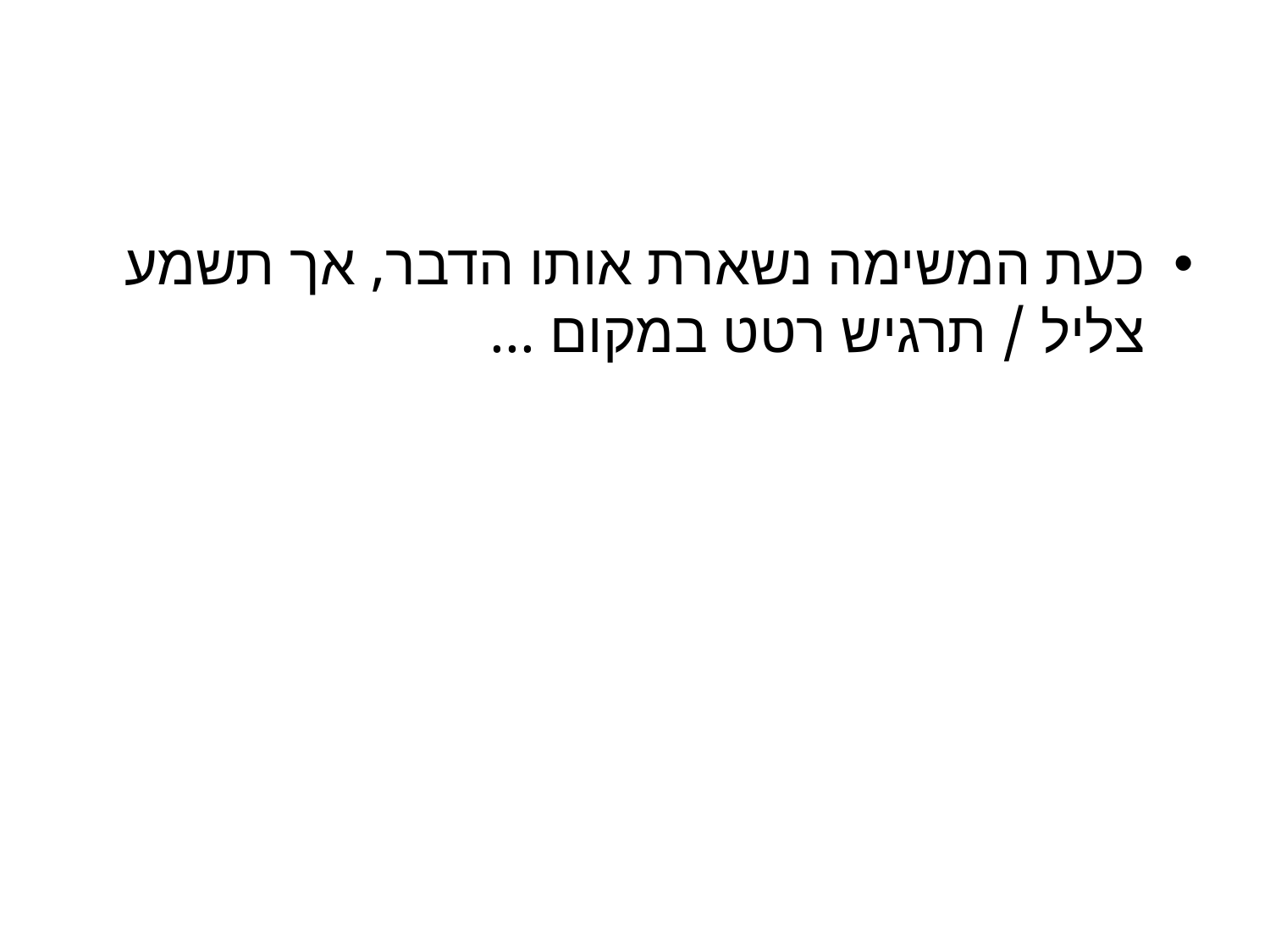

כעת המשימה נשארת אותו הדבר, אך תשמע צליל / תרגיש רטט במקום ...